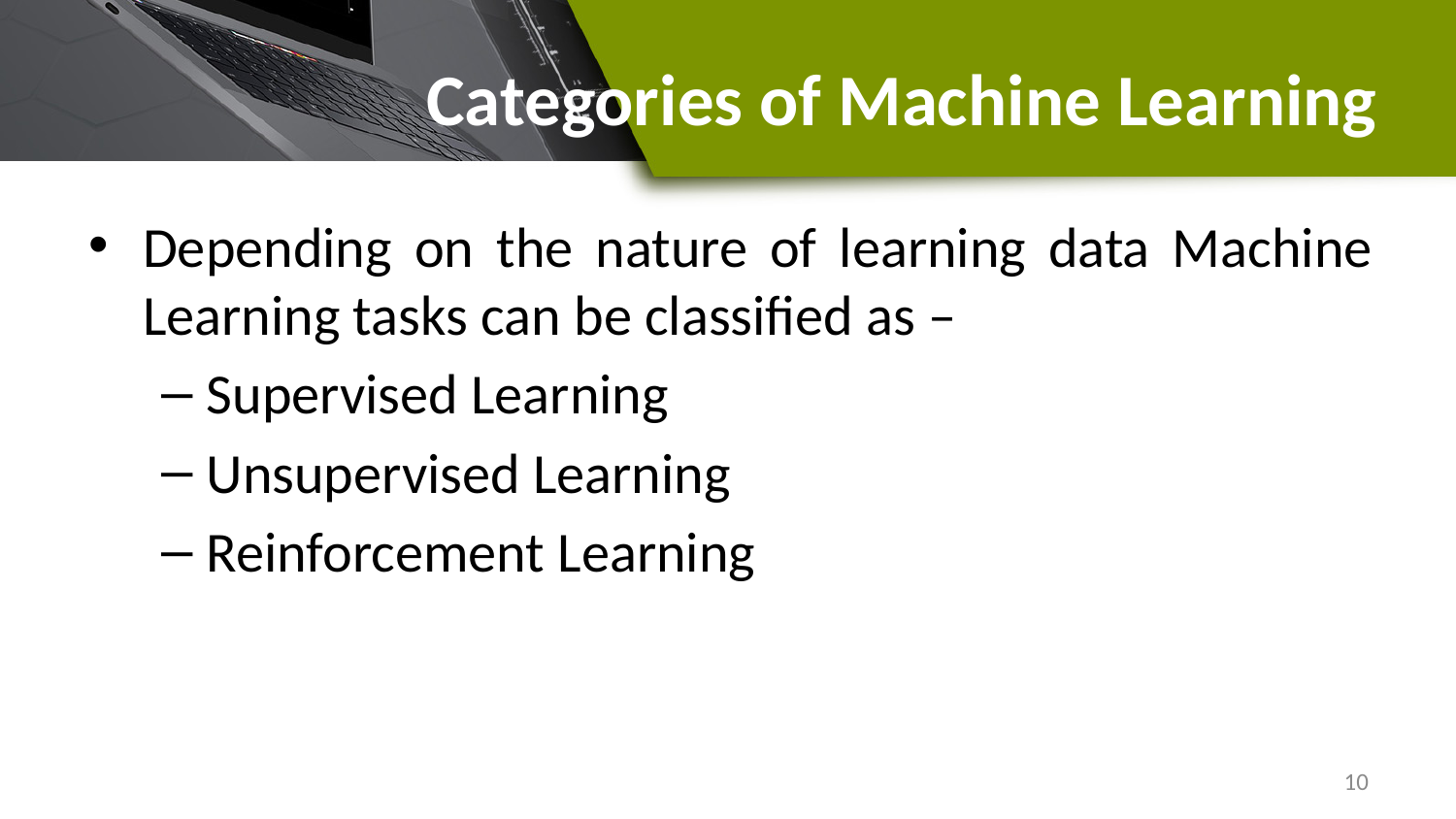

# Categories of Machine Learning
Depending on the nature of learning data Machine Learning tasks can be classified as –
Supervised Learning
Unsupervised Learning
Reinforcement Learning

10